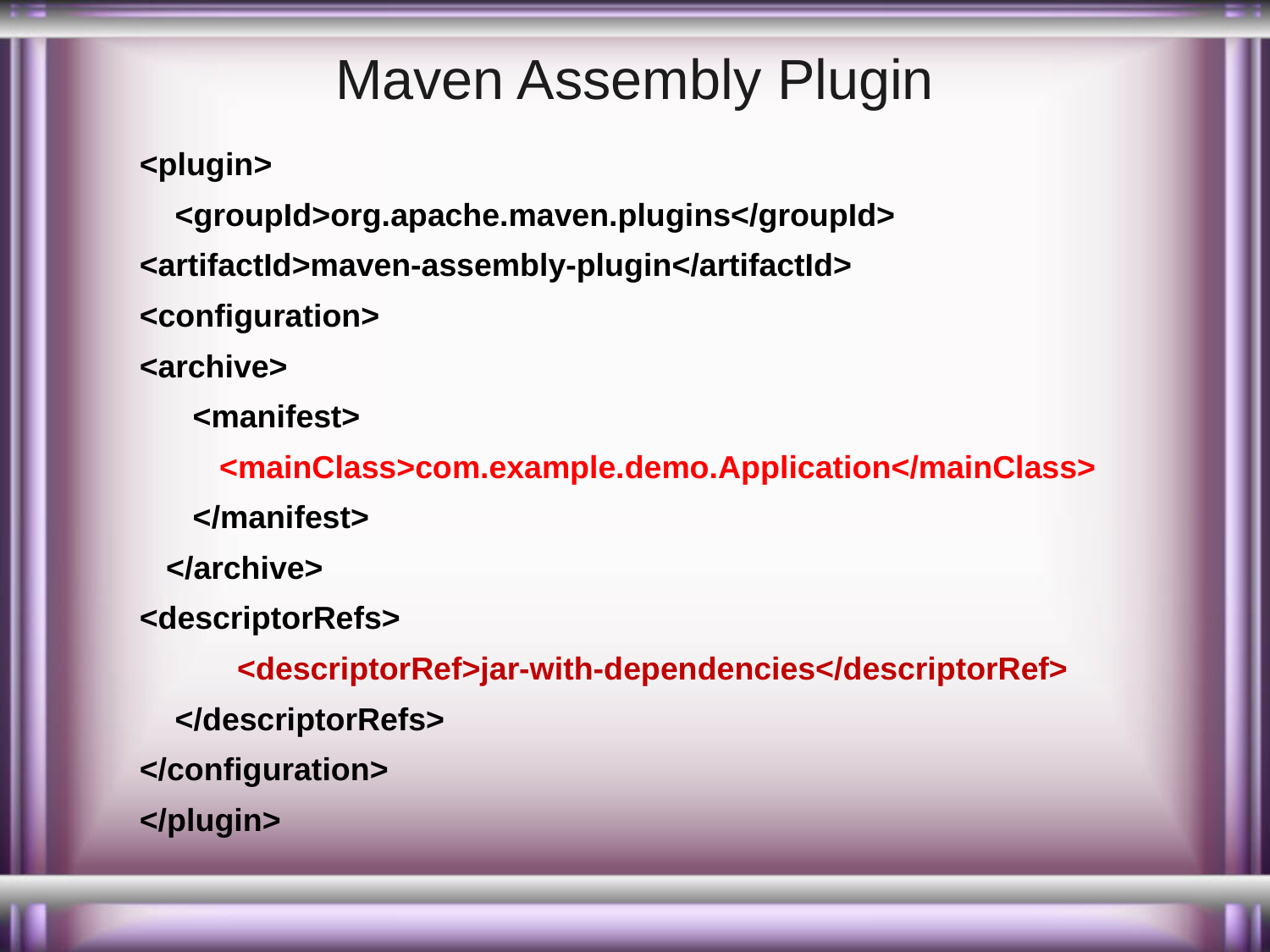

# Maven Assembly Plugin
<plugin>
    <groupId>org.apache.maven.plugins</groupId>
<artifactId>maven-assembly-plugin</artifactId>
<configuration>
<archive>
      <manifest>
         <mainClass>com.example.demo.Application</mainClass>
      </manifest>
   </archive>
<descriptorRefs>
           <descriptorRef>jar-with-dependencies</descriptorRef>
    </descriptorRefs>
</configuration>
</plugin>